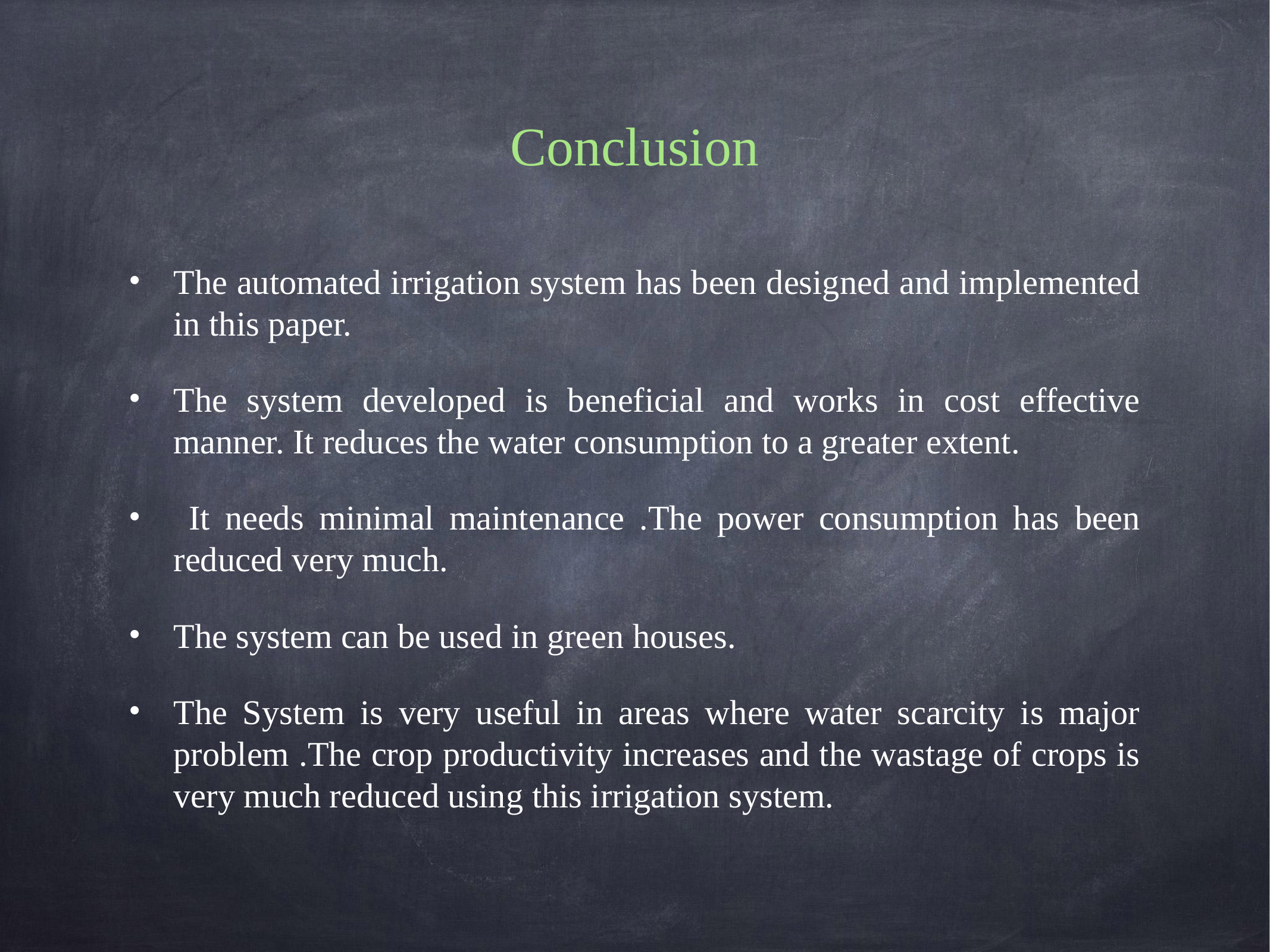

# Conclusion
The automated irrigation system has been designed and implemented in this paper.
The system developed is beneficial and works in cost effective manner. It reduces the water consumption to a greater extent.
 It needs minimal maintenance .The power consumption has been reduced very much.
The system can be used in green houses.
The System is very useful in areas where water scarcity is major problem .The crop productivity increases and the wastage of crops is very much reduced using this irrigation system.